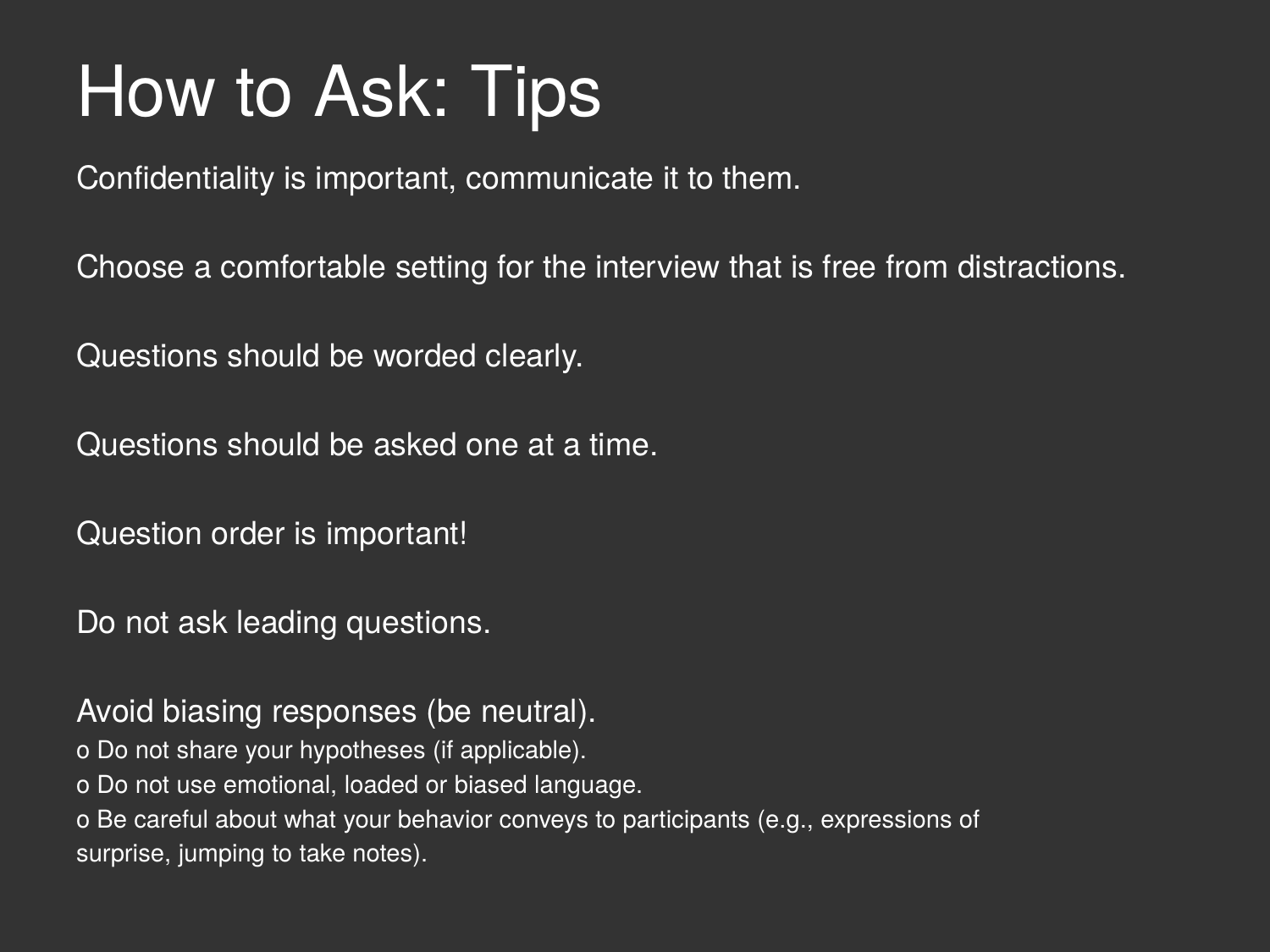

# How to Ask: Tips
Confidentiality is important, communicate it to them.

Choose a comfortable setting for the interview that is free from distractions.

Questions should be worded clearly.

Questions should be asked one at a time.

Question order is important!

Do not ask leading questions.

Avoid biasing responses (be neutral).
o Do not share your hypotheses (if applicable).
o Do not use emotional, loaded or biased language.
o Be careful about what your behavior conveys to participants (e.g., expressions of
surprise, jumping to take notes).